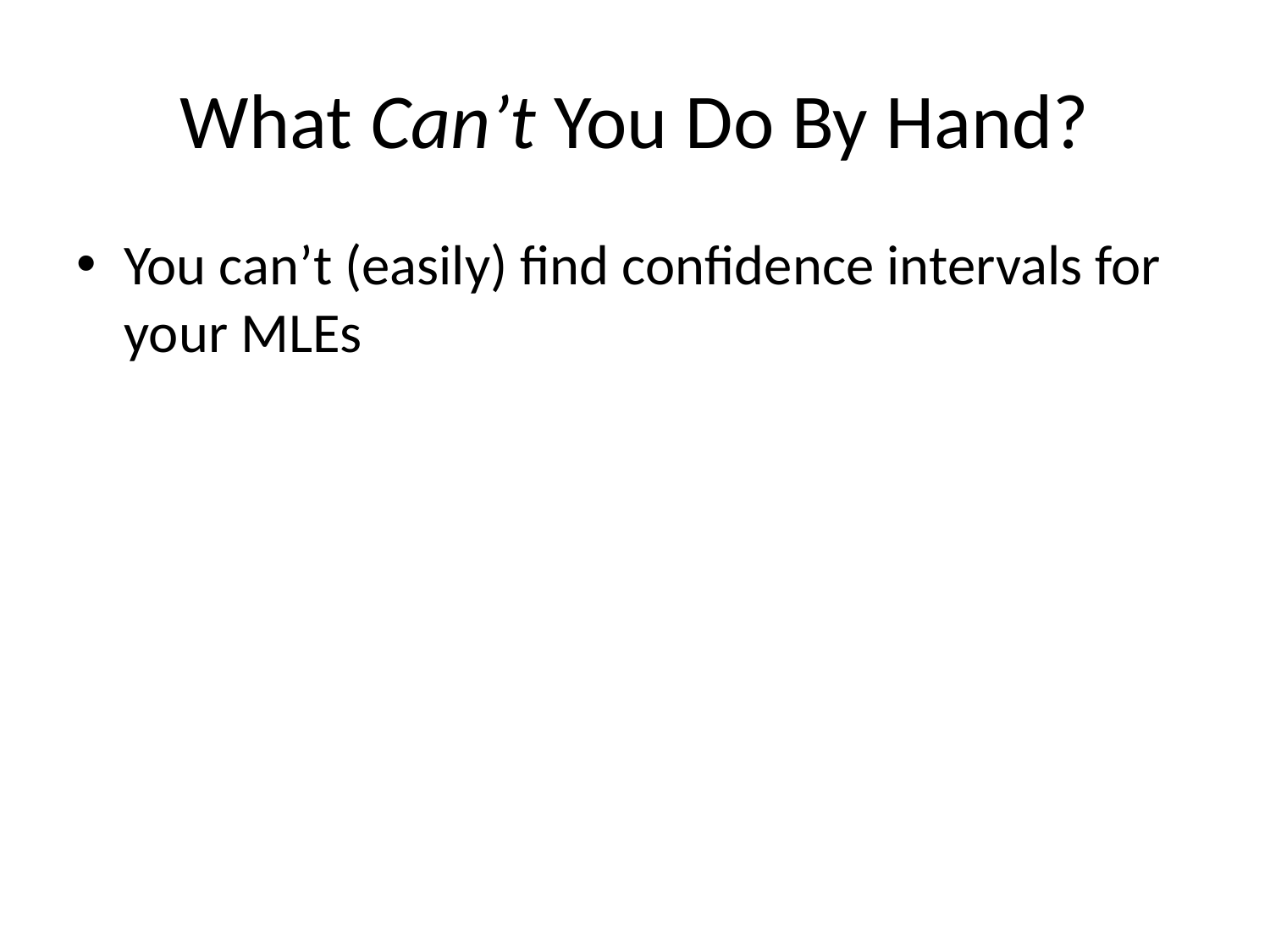

# What Can’t You Do By Hand?
You can’t (easily) find confidence intervals for your MLEs